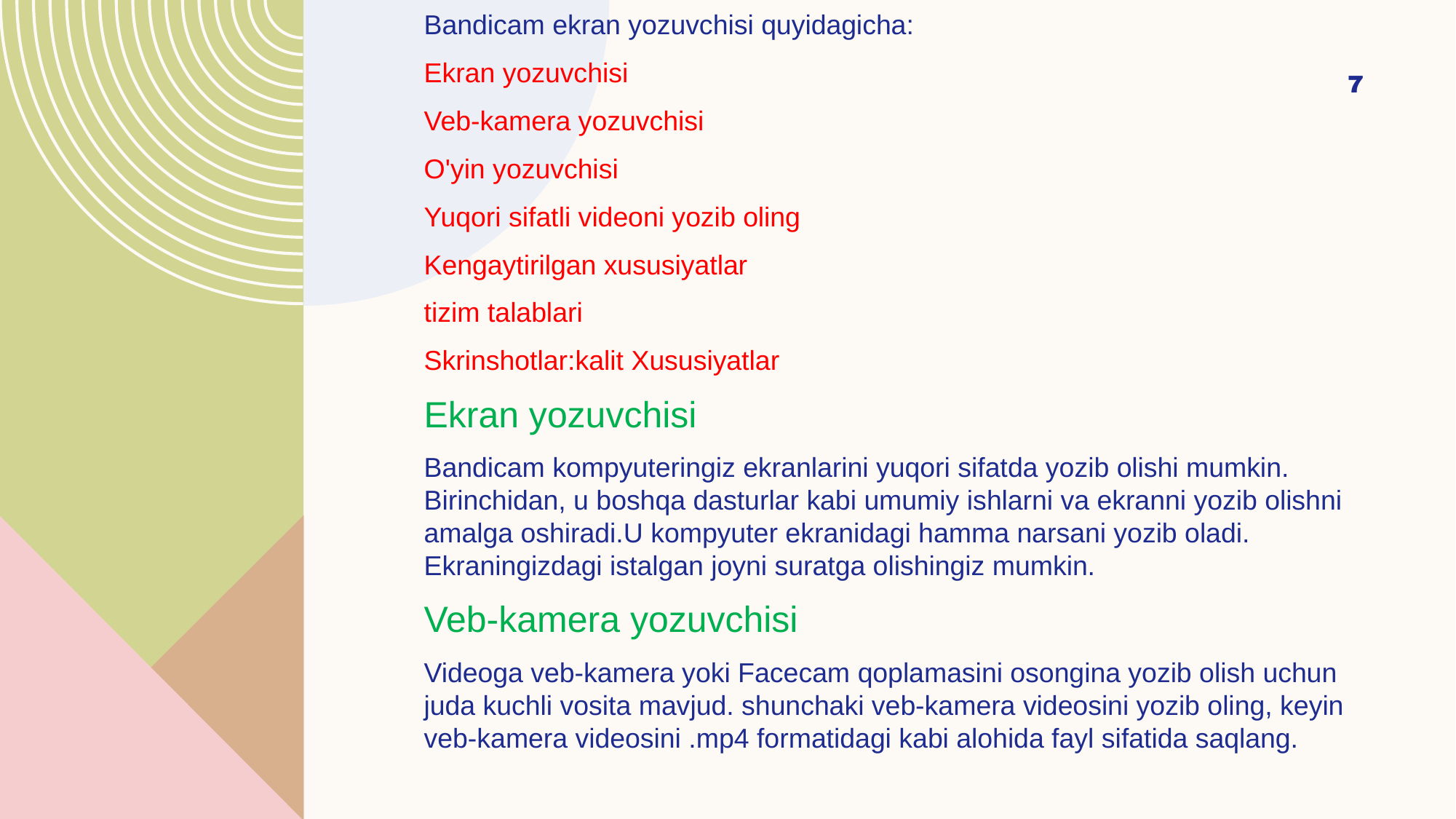

Bandicam ekran yozuvchisi quyidagicha:
Ekran yozuvchisi
Veb-kamera yozuvchisi
O'yin yozuvchisi
Yuqori sifatli videoni yozib oling
Kengaytirilgan xususiyatlar
tizim talablari
Skrinshotlar:kalit Xususiyatlar
Ekran yozuvchisi
Bandicam kompyuteringiz ekranlarini yuqori sifatda yozib olishi mumkin. Birinchidan, u boshqa dasturlar kabi umumiy ishlarni va ekranni yozib olishni amalga oshiradi.U kompyuter ekranidagi hamma narsani yozib oladi. Ekraningizdagi istalgan joyni suratga olishingiz mumkin.
Veb-kamera yozuvchisi
Videoga veb-kamera yoki Facecam qoplamasini osongina yozib olish uchun juda kuchli vosita mavjud. shunchaki veb-kamera videosini yozib oling, keyin veb-kamera videosini .mp4 formatidagi kabi alohida fayl sifatida saqlang.

7